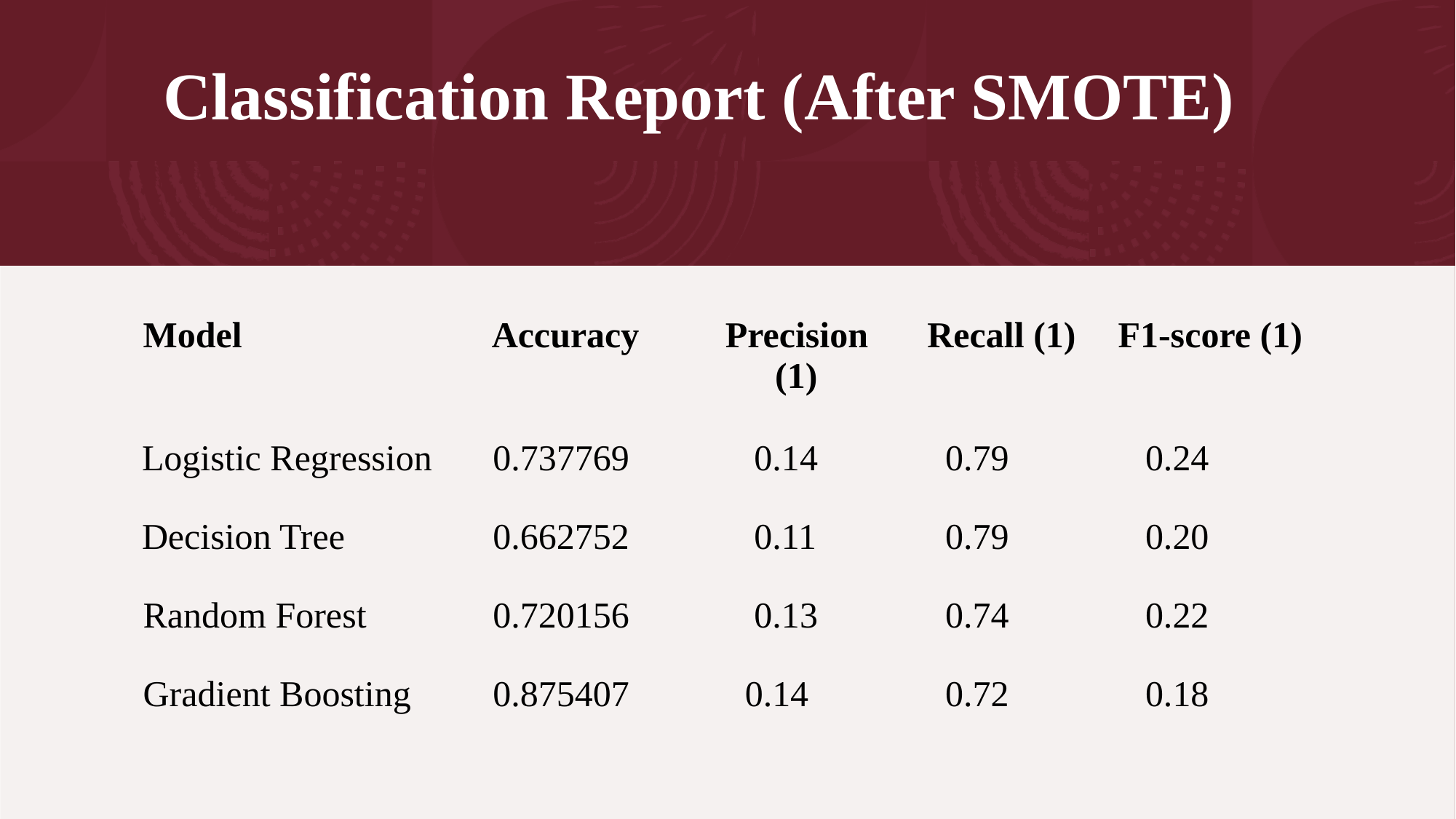

# Classification Report (After SMOTE)

| Model | Accuracy | Precision (1) | Recall (1) | F1-score (1) |
| --- | --- | --- | --- | --- |
| Logistic Regression | 0.737769 | 0.14 | 0.79 | 0.24 |
| Decision Tree | 0.662752 | 0.11 | 0.79 | 0.20 |
| Random Forest | 0.720156 | 0.13 | 0.74 | 0.22 |
| Gradient Boosting | 0.875407 | 0.14 | 0.72 | 0.18 |